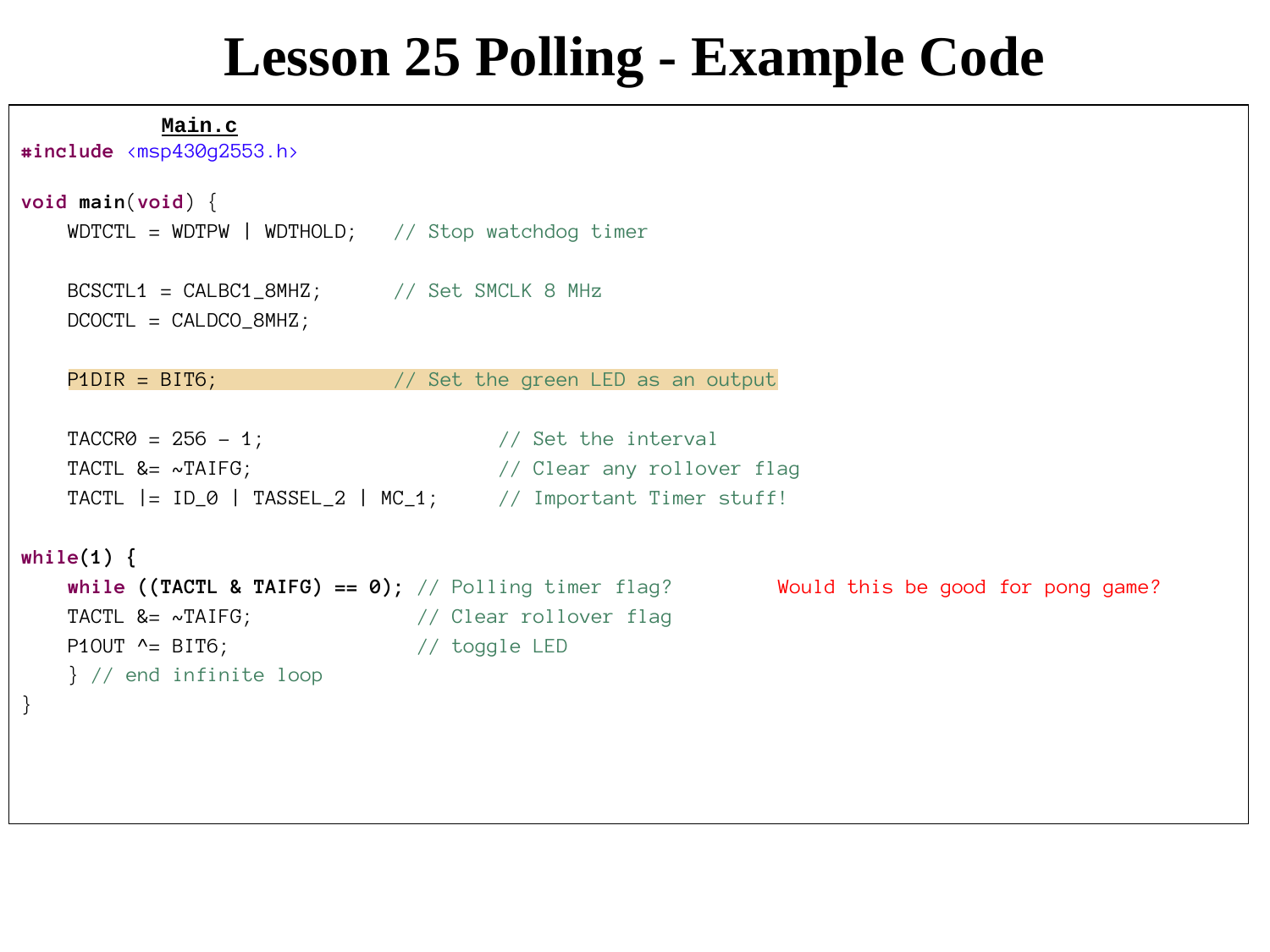

# Lesson 25 Polling - Example Code
           Main.c
#include <msp430g2553.h>

void main(void) {
    WDTCTL = WDTPW | WDTHOLD;   // Stop watchdog timer

    BCSCTL1 = CALBC1_8MHZ;      // Set SMCLK 8 MHz
    DCOCTL = CALDCO_8MHZ;

    P1DIR = BIT6;               // Set the green LED as an output

    TACCR0 = 256 - 1;                    // Set the interval
    TACTL &= ~TAIFG;                     // Clear any rollover flag
    TACTL |= ID_0 | TASSEL_2 | MC_1;     // Important Timer stuff!

while(1) {
    while ((TACTL & TAIFG) == 0); // Polling timer flag?         Would this be good for pong game?
    TACTL &= ~TAIFG;              // Clear rollover flag
    P1OUT ^= BIT6;                // toggle LED
    } // end infinite loop
}